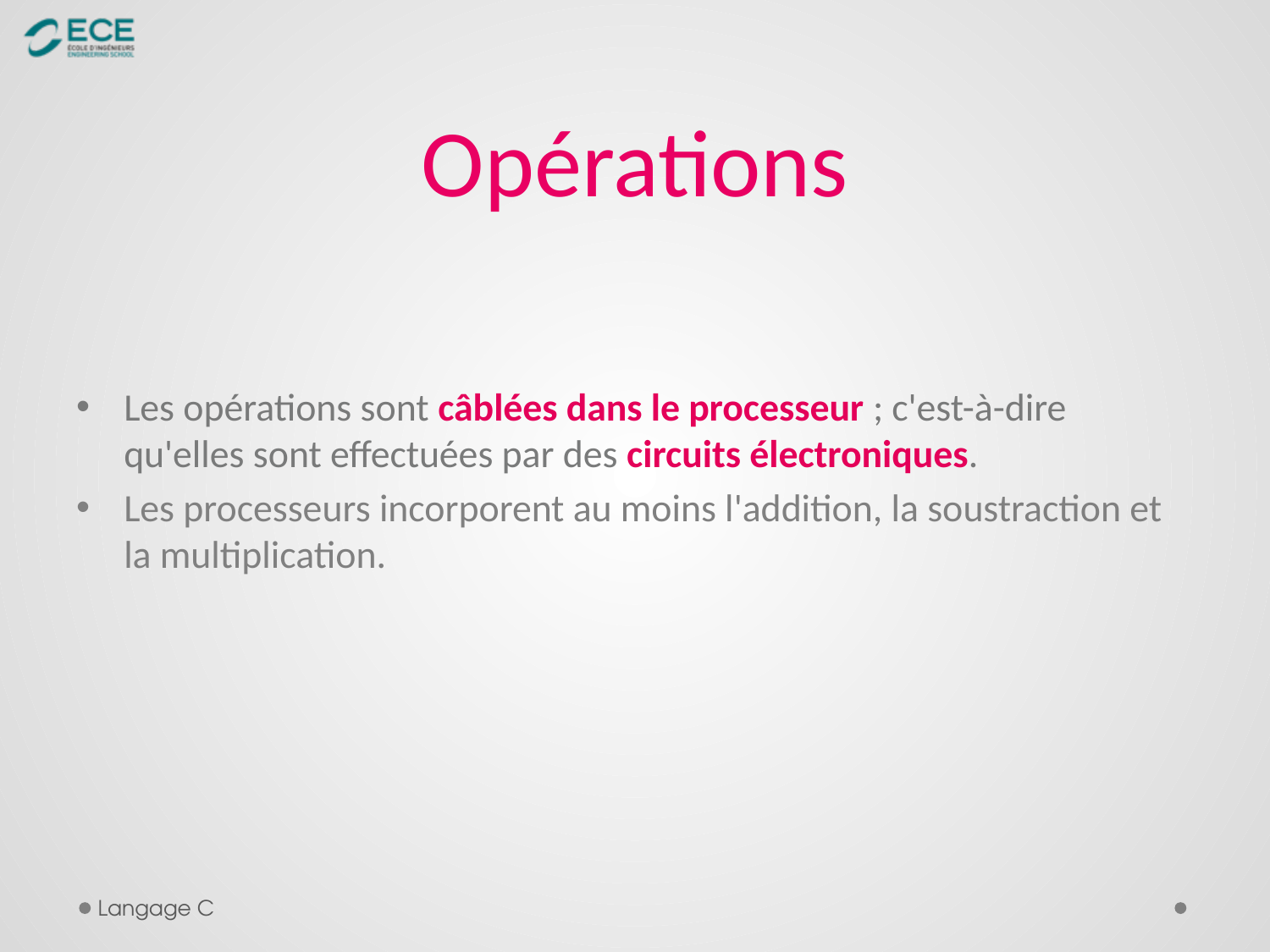

# Opérations
Les opérations sont câblées dans le processeur ; c'est-à-dire qu'elles sont effectuées par des circuits électroniques.
Les processeurs incorporent au moins l'addition, la soustraction et la multiplication.
Langage C
12